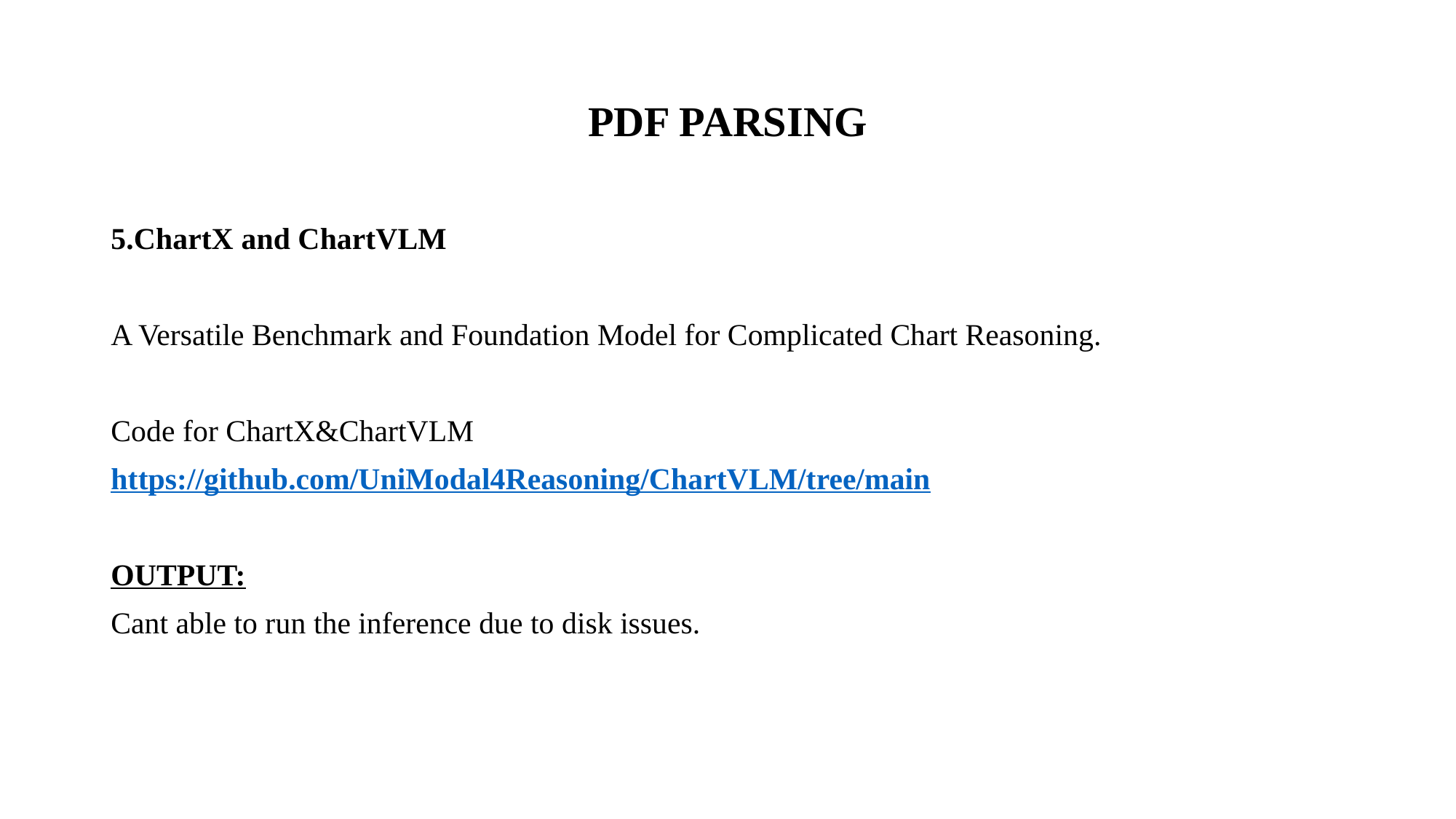

# PDF PARSING
5.ChartX and ChartVLM

A Versatile Benchmark and Foundation Model for Complicated Chart Reasoning.

Code for ChartX&ChartVLM
https://github.com/UniModal4Reasoning/ChartVLM/tree/main

OUTPUT:
Cant able to run the inference due to disk issues.